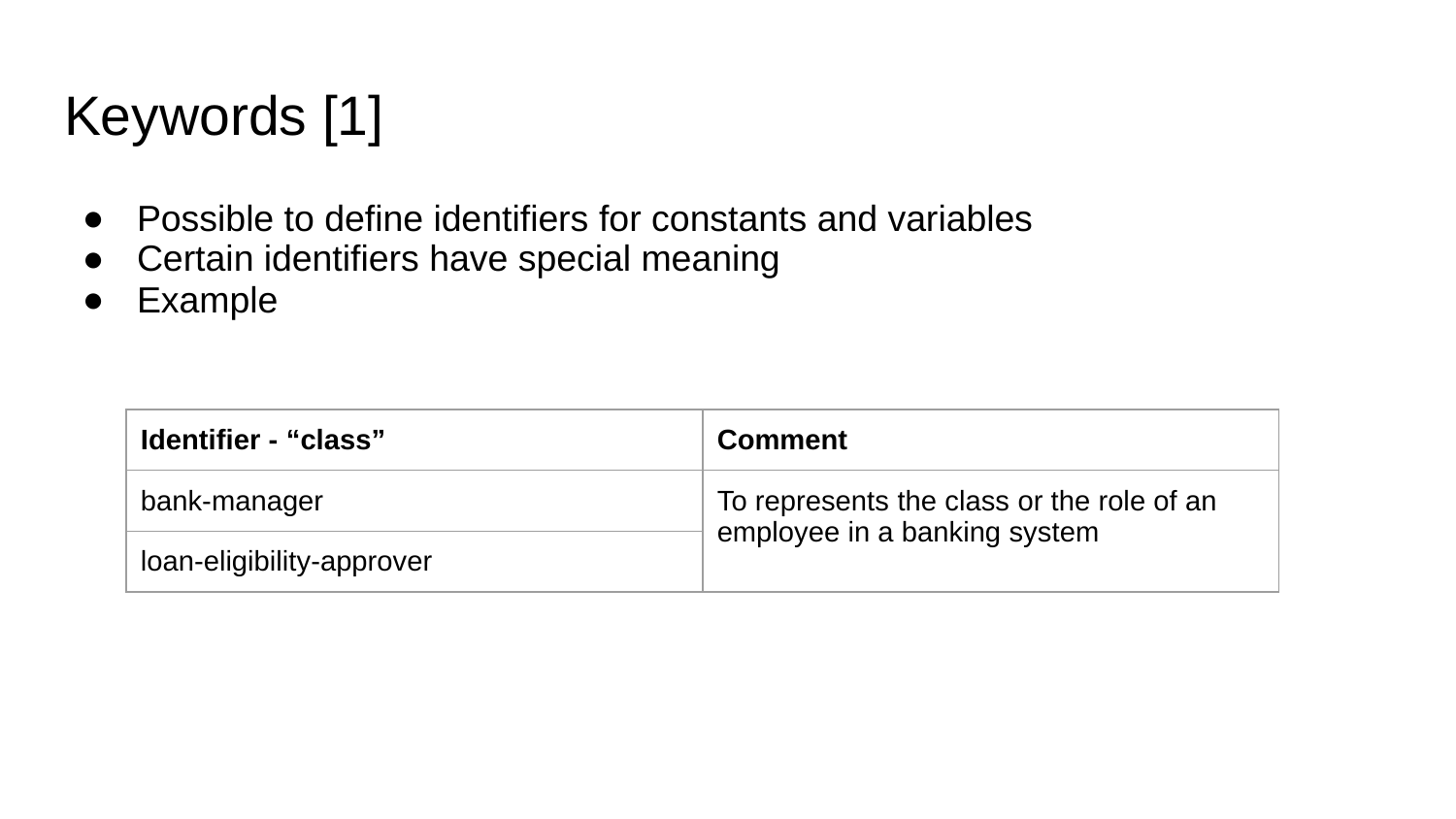

# Keywords [1]

Possible to define identifiers for constants and variables
Certain identifiers have special meaning
Example

| Identifier - “class” | Comment |
| --- | --- |
| bank-manager | To represents the class or the role of an employee in a banking system |
| loan-eligibility-approver |  |